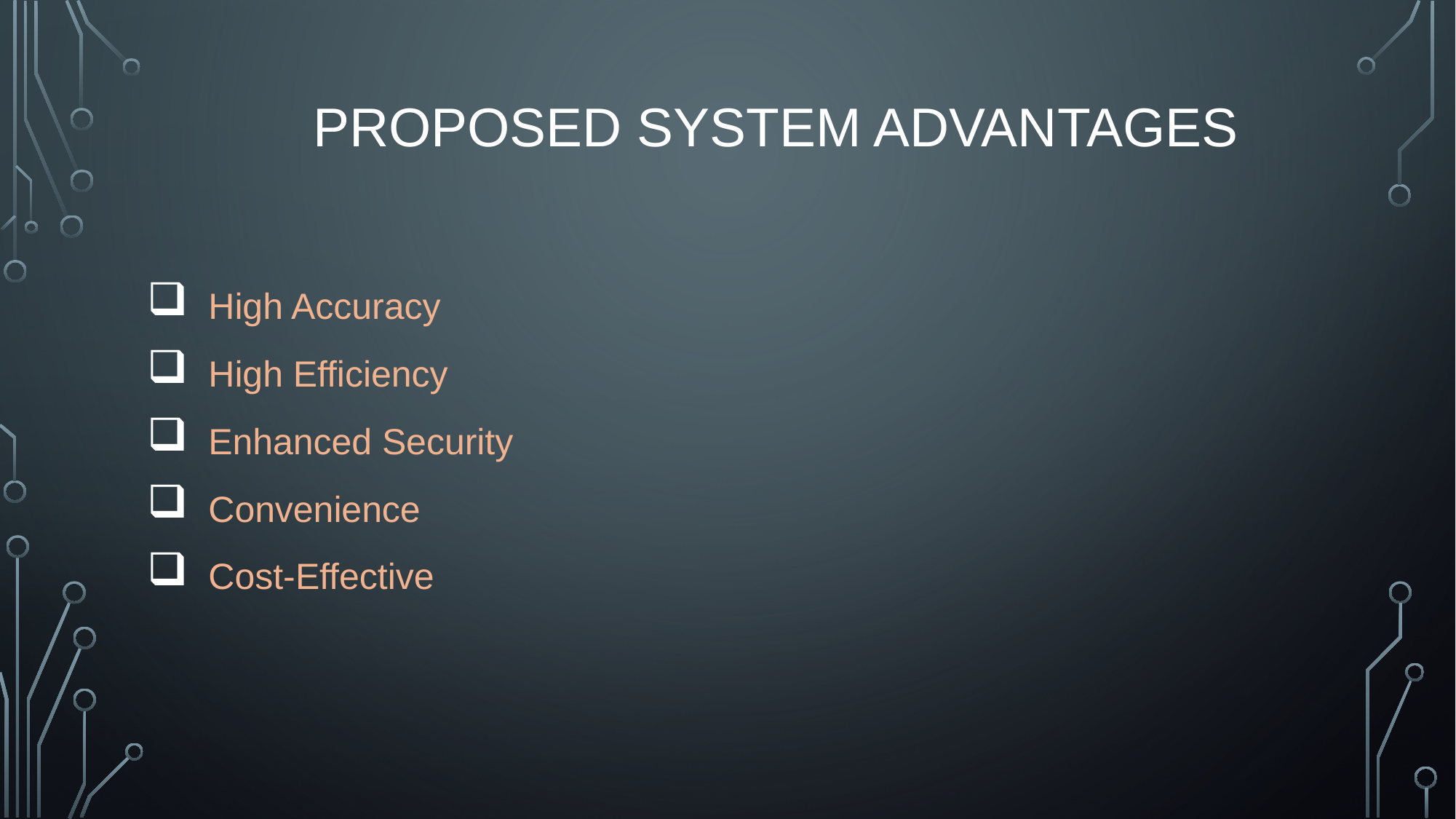

# PROPOSED SYSTEM ADVANTAGES
  High Accuracy
  High Efficiency
  Enhanced Security
  Convenience
  Cost-Effective